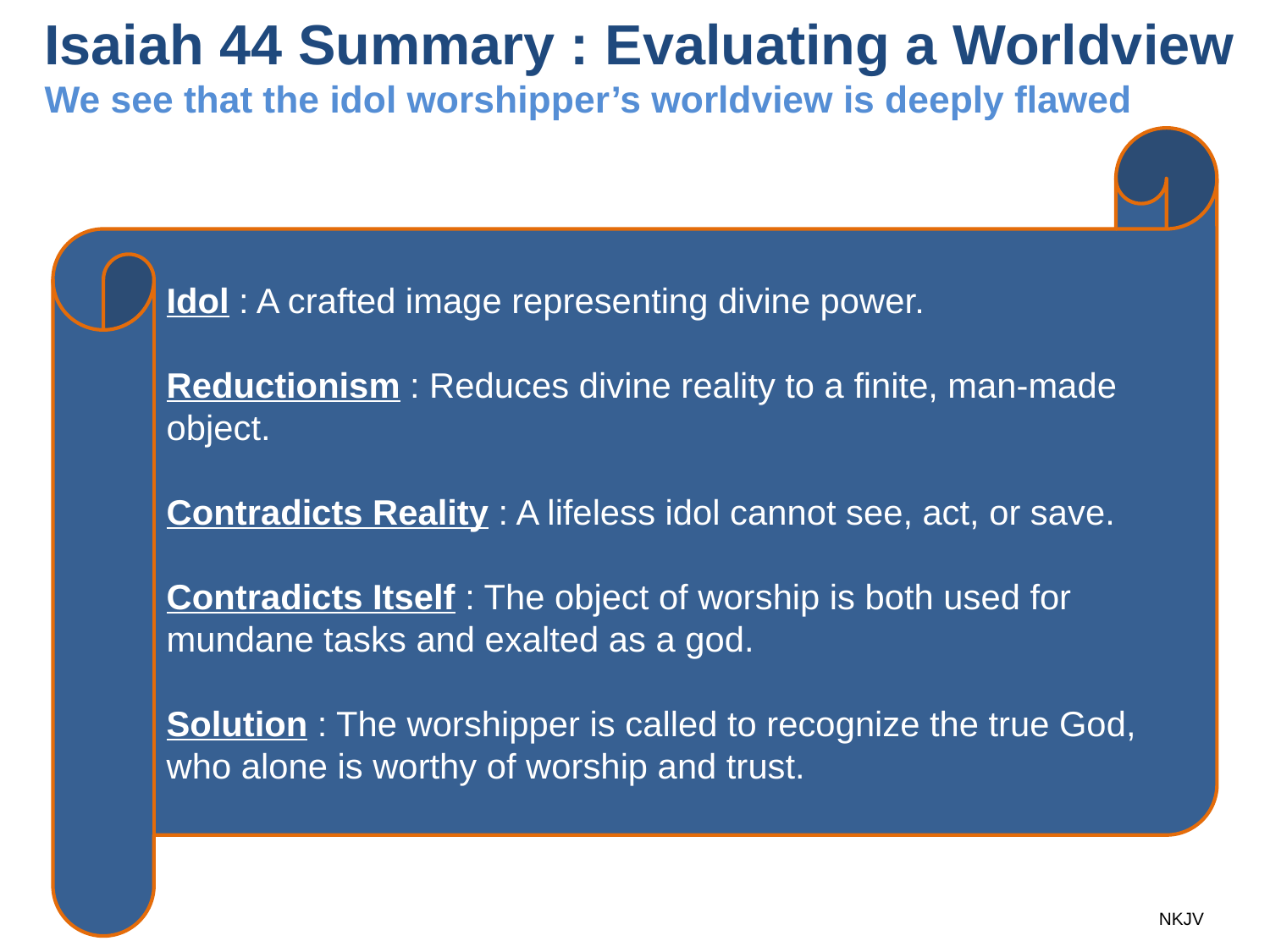

# Isaiah 44 Summary : Evaluating a Worldview We see that the idol worshipper’s worldview is deeply flawed
Idol : A crafted image representing divine power.

Reductionism : Reduces divine reality to a finite, man-made object.

Contradicts Reality : A lifeless idol cannot see, act, or save.

Contradicts Itself : The object of worship is both used for mundane tasks and exalted as a god.

Solution : The worshipper is called to recognize the true God, who alone is worthy of worship and trust.
NKJV